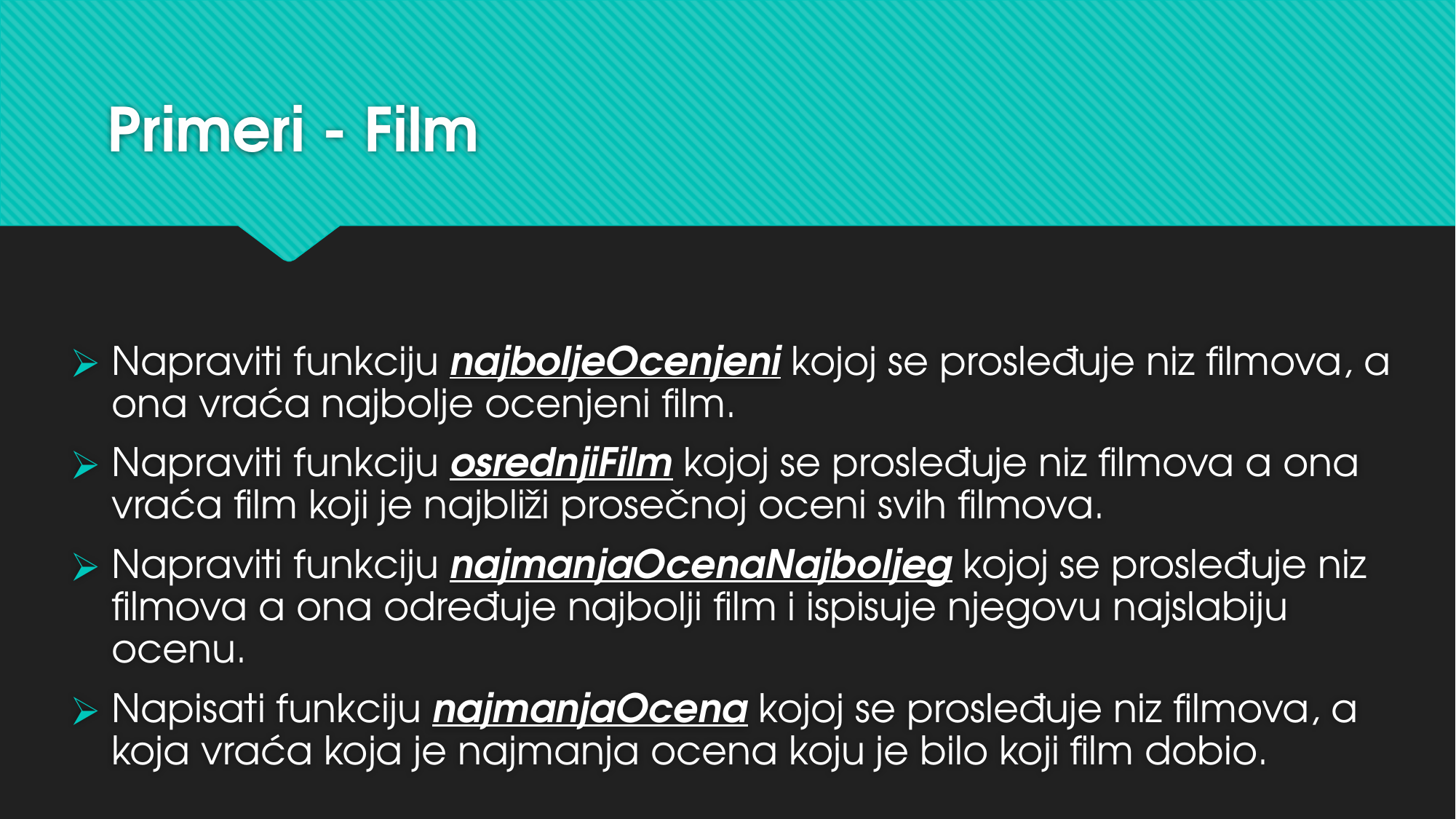

# Primeri - Film
Napraviti funkciju najboljeOcenjeni kojoj se prosleđuje niz filmova, a ona vraća najbolje ocenjeni film.
Napraviti funkciju osrednjiFilm kojoj se prosleđuje niz filmova a ona vraća film koji je najbliži prosečnoj oceni svih filmova.
Napraviti funkciju najmanjaOcenaNajboljeg kojoj se prosleđuje niz filmova a ona određuje najbolji film i ispisuje njegovu najslabiju ocenu.
Napisati funkciju najmanjaOcena kojoj se prosleđuje niz filmova, a koja vraća koja je najmanja ocena koju je bilo koji film dobio.